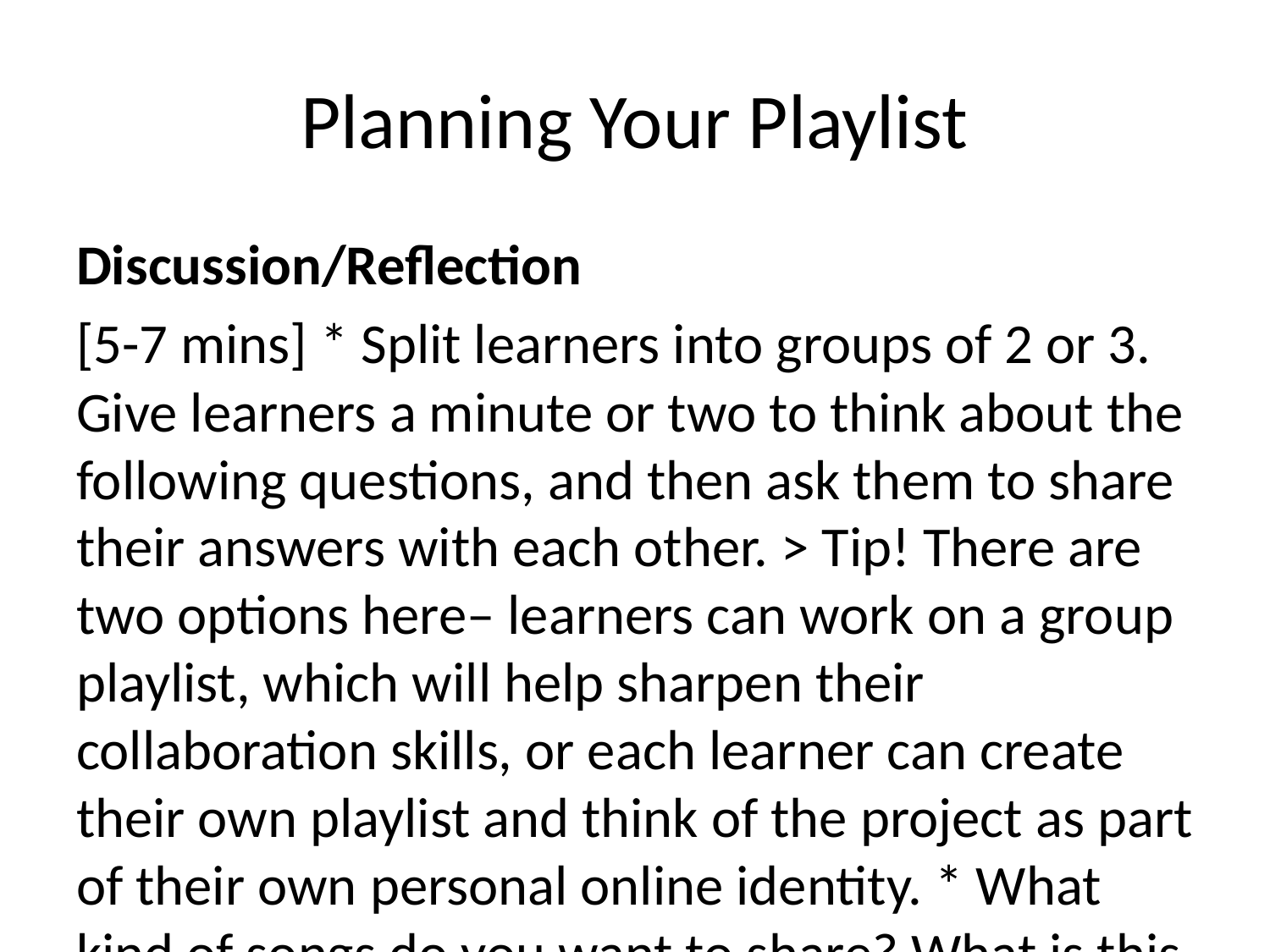

# Planning Your Playlist
Discussion/Reflection
[5-7 mins] * Split learners into groups of 2 or 3. Give learners a minute or two to think about the following questions, and then ask them to share their answers with each other. > Tip! There are two options here– learners can work on a group playlist, which will help sharpen their collaboration skills, or each learner can create their own playlist and think of the project as part of their own personal online identity. * What kind of songs do you want to share? What is this playlist for– what is the purpose? > Tip! Lots of options here– if learners need help getting started, you may suggest some options: > * A playlist to listen to while studying, working out, etc > * A special playlist for a friend or family member > * A playlist that is an introduction to your favorite genre of music– ie. hip-hop 101, or intro to alt-country > * A playlist of music from a certain time period or era that is important to you
> * A playlist of sound effects for a certain purpose (for haunted house, radio play about outer space, > * WHO is this playlist for? What audience do they want to reach, and what should they know about each song our soundfile? > Tip! Explain to learners that as part of this activity, they will write short commentary about each song or sound– just a line or two is fine, to explain what’s important about the song or sound, why they picked it.